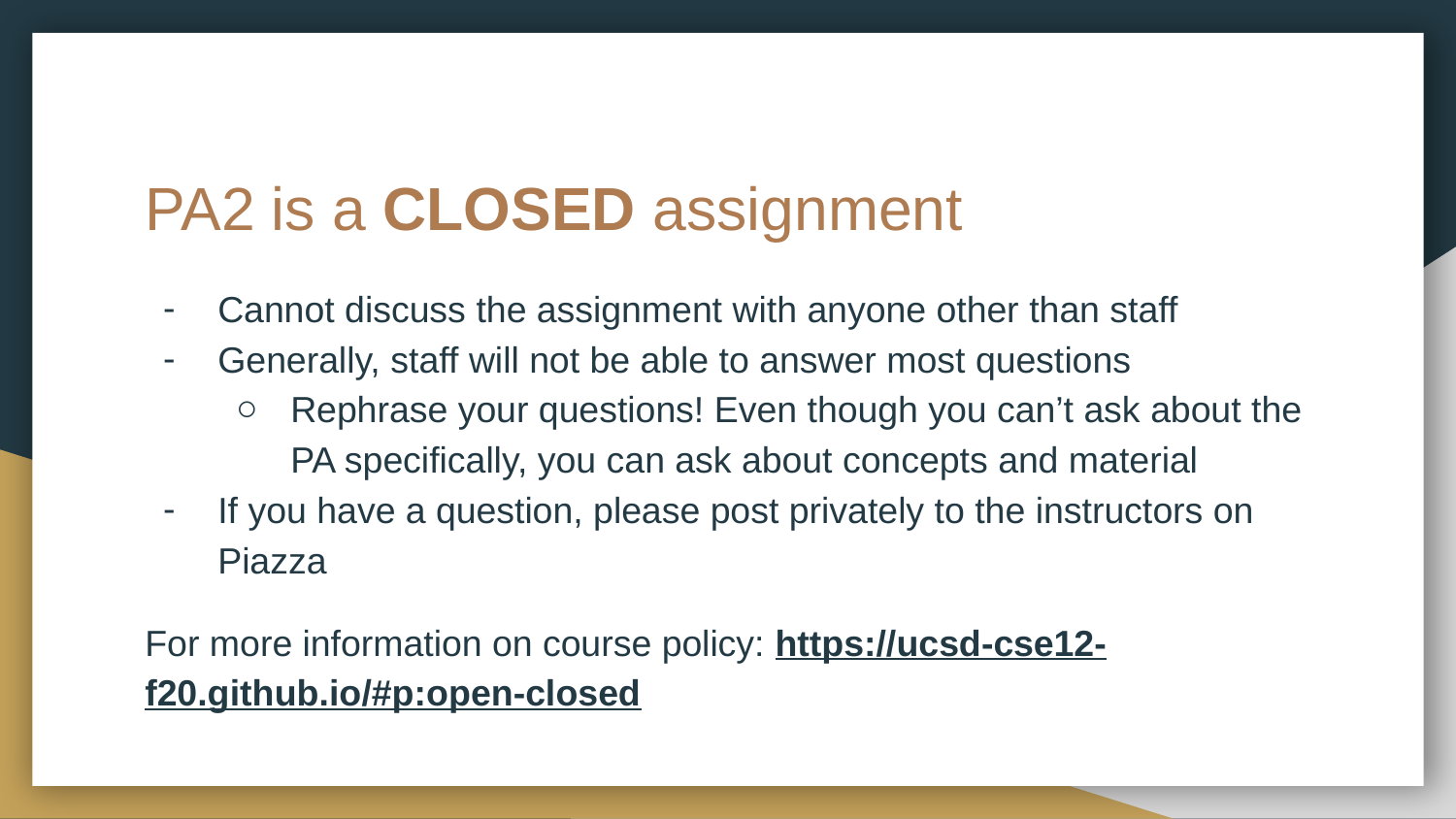

# PA2 is a CLOSED assignment
Cannot discuss the assignment with anyone other than staff
Generally, staff will not be able to answer most questions
Rephrase your questions! Even though you can’t ask about the PA specifically, you can ask about concepts and material
If you have a question, please post privately to the instructors on Piazza
For more information on course policy: https://ucsd-cse12-f20.github.io/#p:open-closed